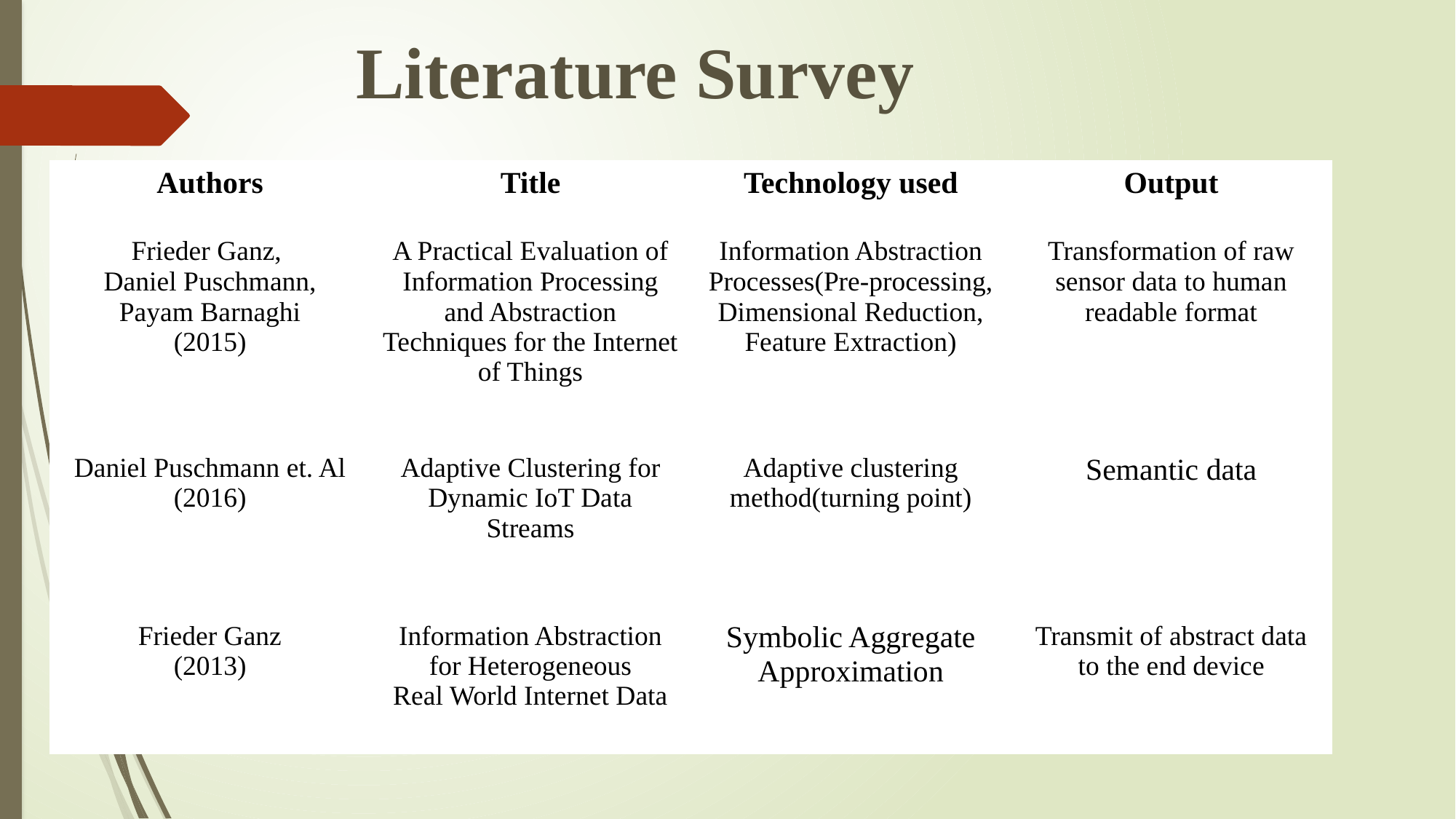

# Literature Survey
| Authors | Title | Technology used | Output |
| --- | --- | --- | --- |
| Frieder Ganz, Daniel Puschmann, Payam Barnaghi (2015) | A Practical Evaluation of Information Processing and Abstraction Techniques for the Internet of Things | Information Abstraction Processes(Pre-processing, Dimensional Reduction, Feature Extraction) | Transformation of raw sensor data to human readable format |
| Daniel Puschmann et. Al (2016) | Adaptive Clustering for Dynamic IoT Data Streams | Adaptive clustering method(turning point) | Semantic data |
| Frieder Ganz (2013) | Information Abstraction for Heterogeneous Real World Internet Data | Symbolic Aggregate Approximation | Transmit of abstract data to the end device |